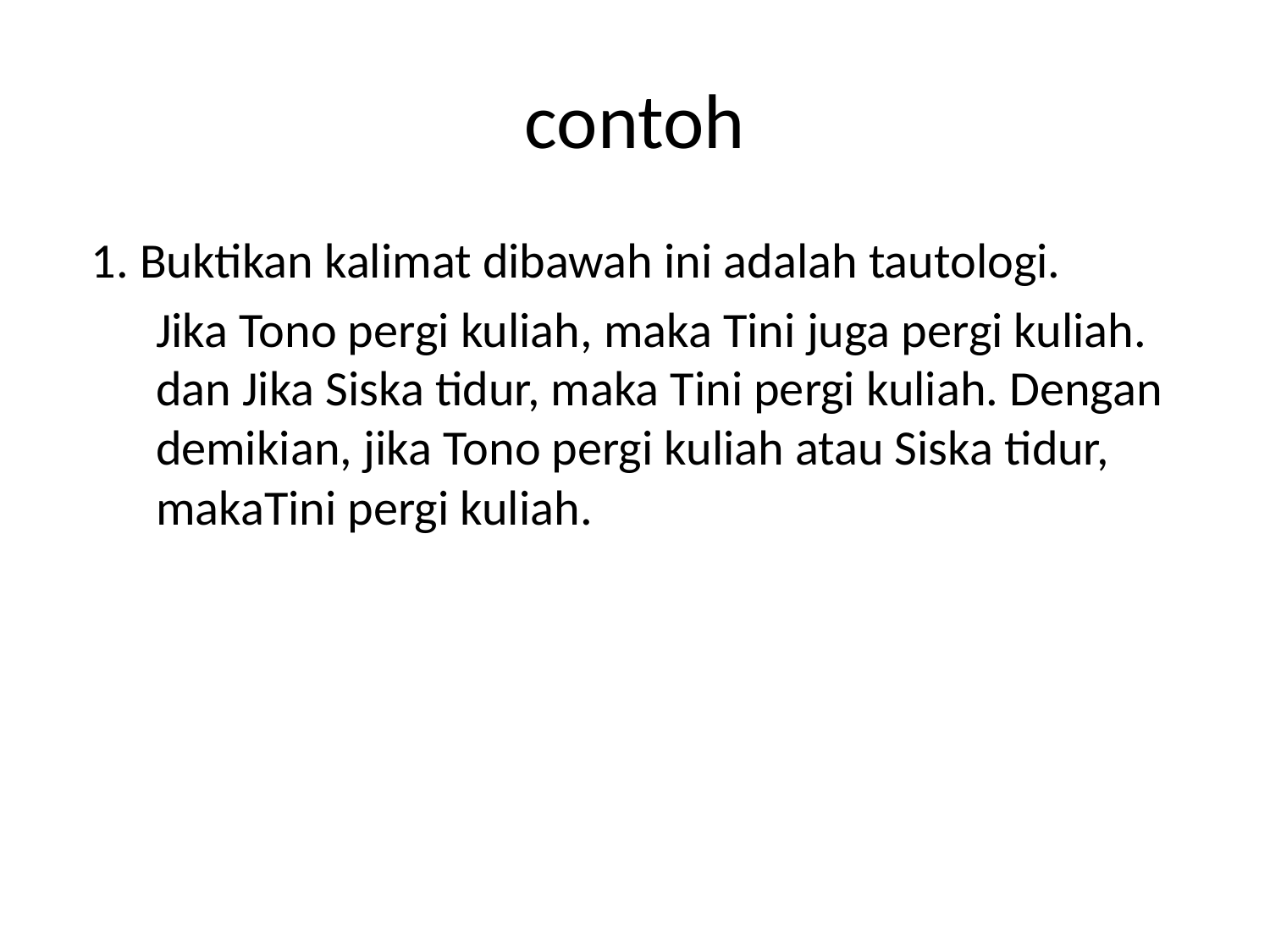

# contoh
1. Buktikan kalimat dibawah ini adalah tautologi.
Jika Tono pergi kuliah, maka Tini juga pergi kuliah. dan Jika Siska tidur, maka Tini pergi kuliah. Dengan demikian, jika Tono pergi kuliah atau Siska tidur, makaTini pergi kuliah.